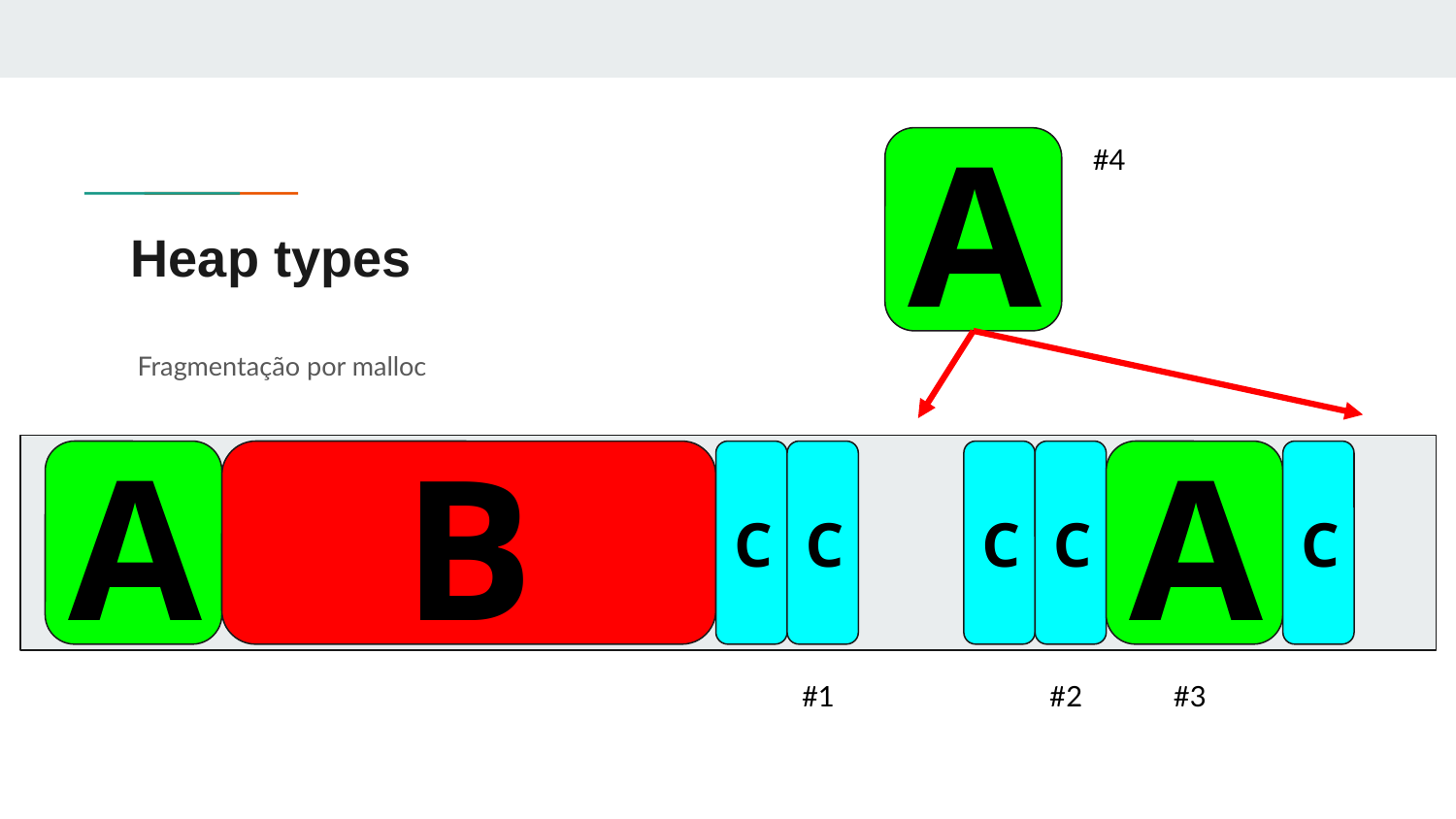

A
#4
# Heap types
 Fragmentação por malloc

B
A
C
C
C
C
A
C
#1
#2
#3